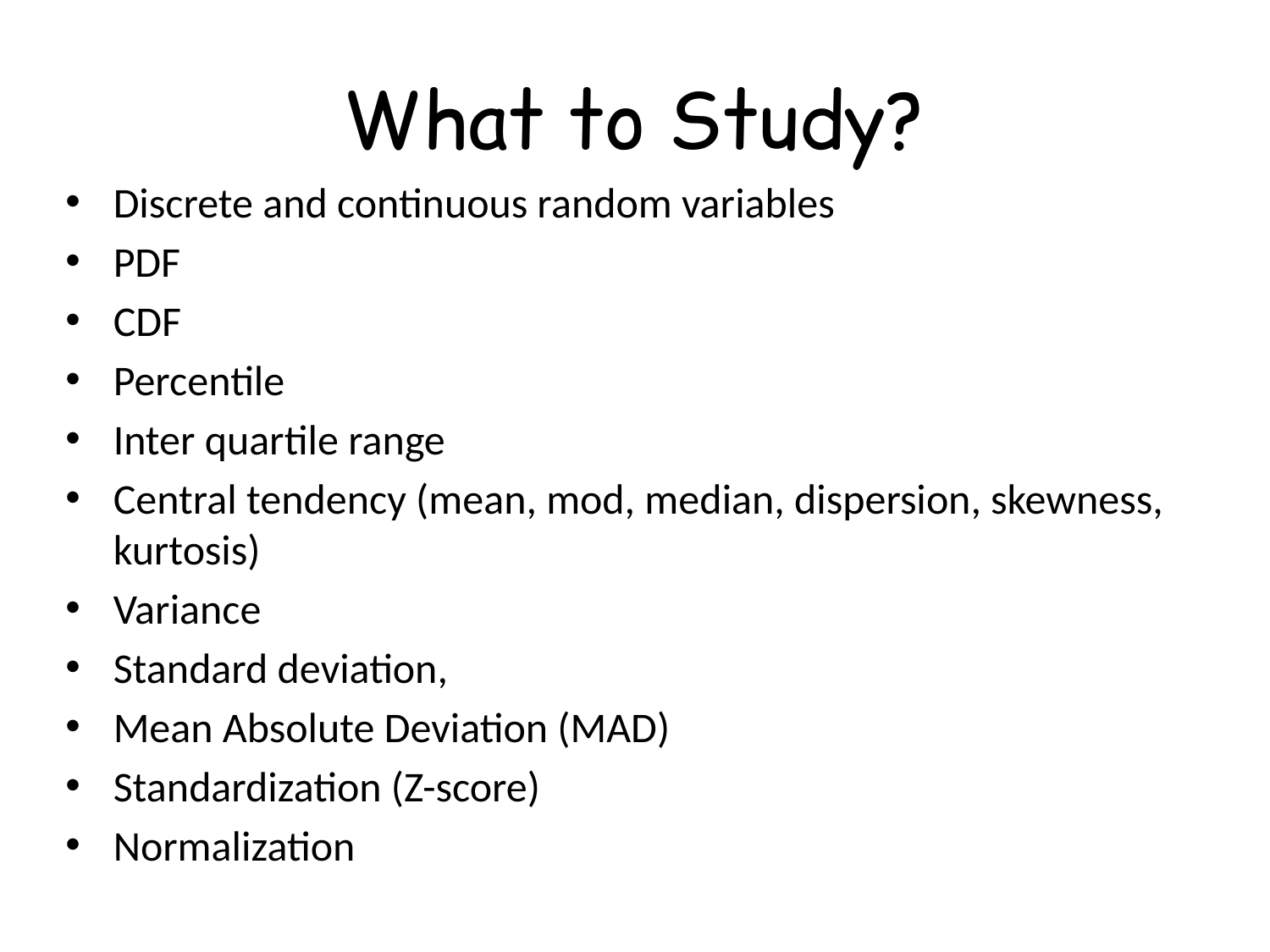

# What to Study?
Discrete and continuous random variables
PDF
CDF
Percentile
Inter quartile range
Central tendency (mean, mod, median, dispersion, skewness, kurtosis)
Variance
Standard deviation,
Mean Absolute Deviation (MAD)
Standardization (Z-score)
Normalization